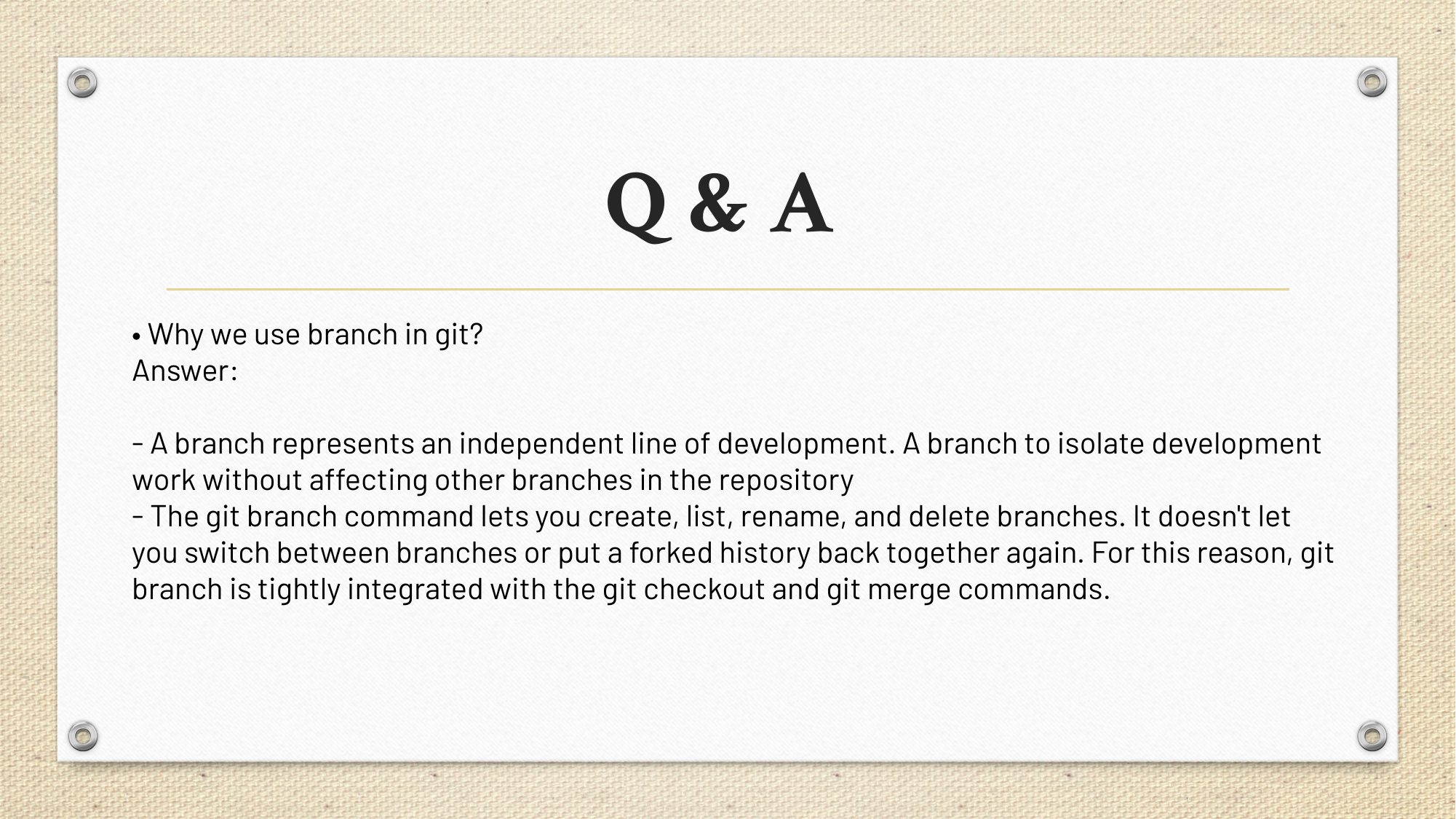

# Q & A
• Why we use branch in git?
Answer:

- A branch represents an independent line of development. A branch to isolate development
work without affecting other branches in the repository
- The git branch command lets you create, list, rename, and delete branches. It doesn't let you switch between branches or put a forked history back together again. For this reason, git branch is tightly integrated with the git checkout and git merge commands.